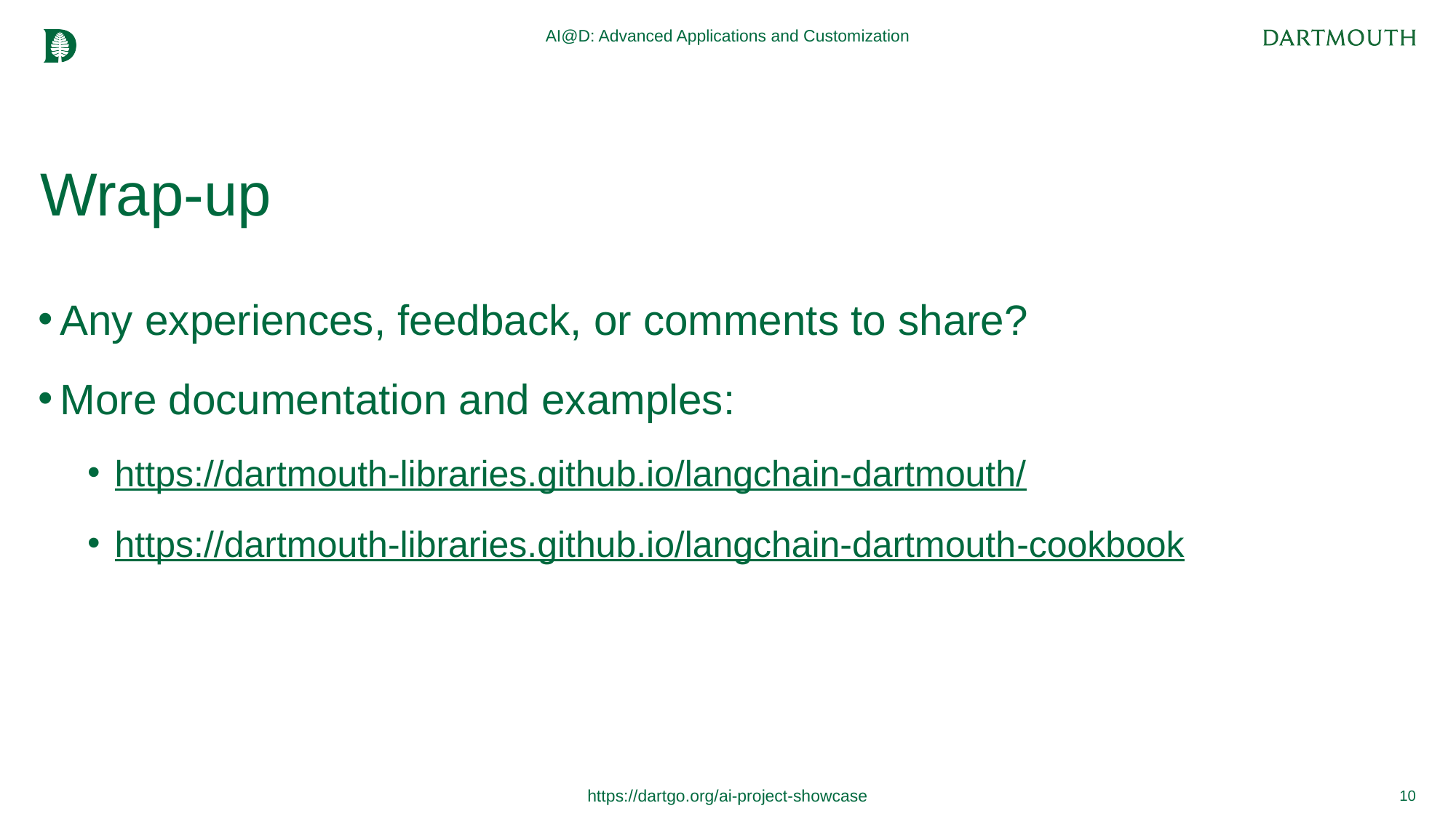

AI@D: Advanced Applications and Customization
# Wrap-up
Any experiences, feedback, or comments to share?
More documentation and examples:
https://dartmouth-libraries.github.io/langchain-dartmouth/
https://dartmouth-libraries.github.io/langchain-dartmouth-cookbook

10